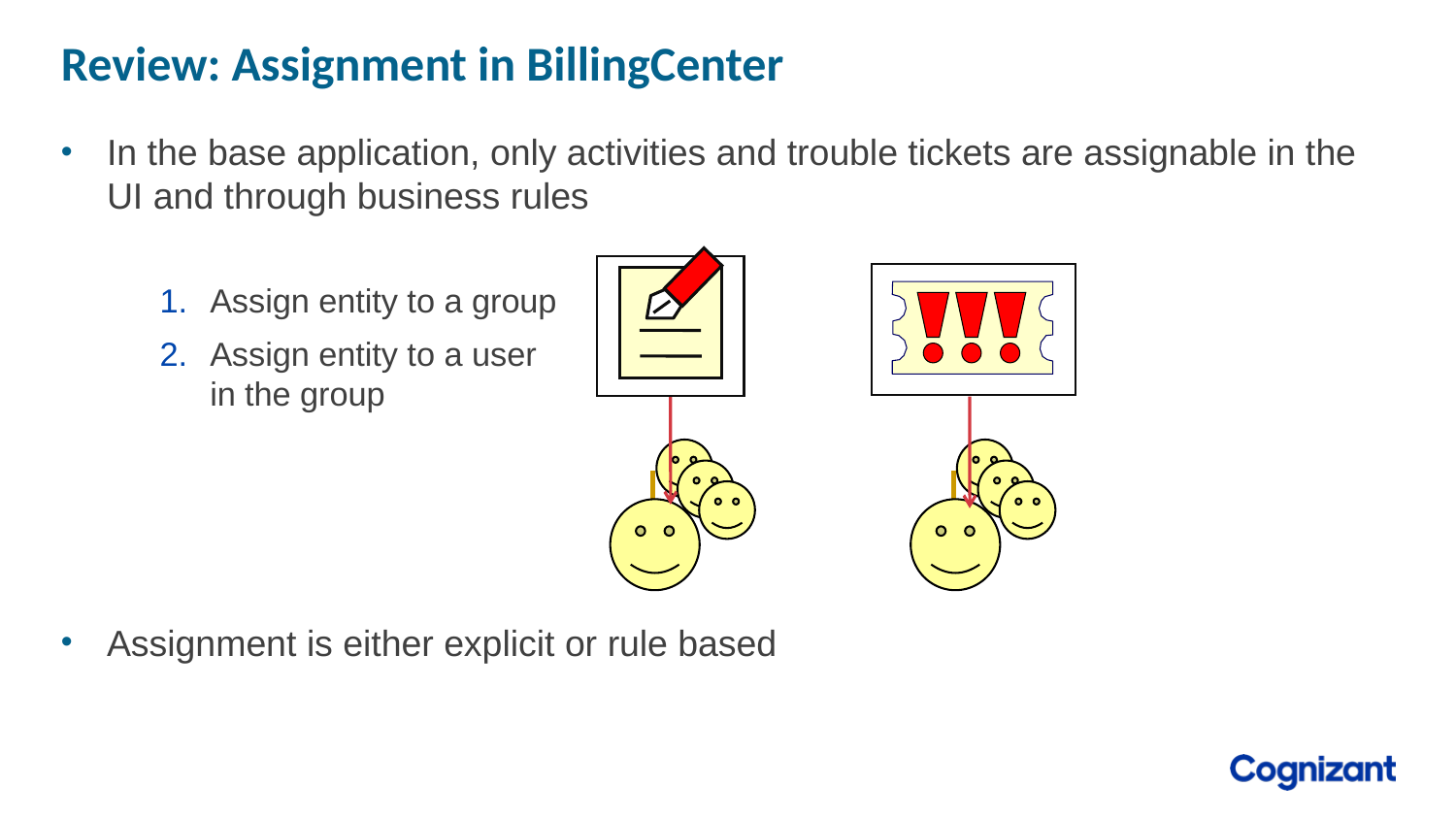

# Review: Assignment in BillingCenter
In the base application, only activities and trouble tickets are assignable in the UI and through business rules

Assignment is either explicit or rule based

Activity
Trouble Ticket

Assign entity to a group
Assign entity to a user in the group